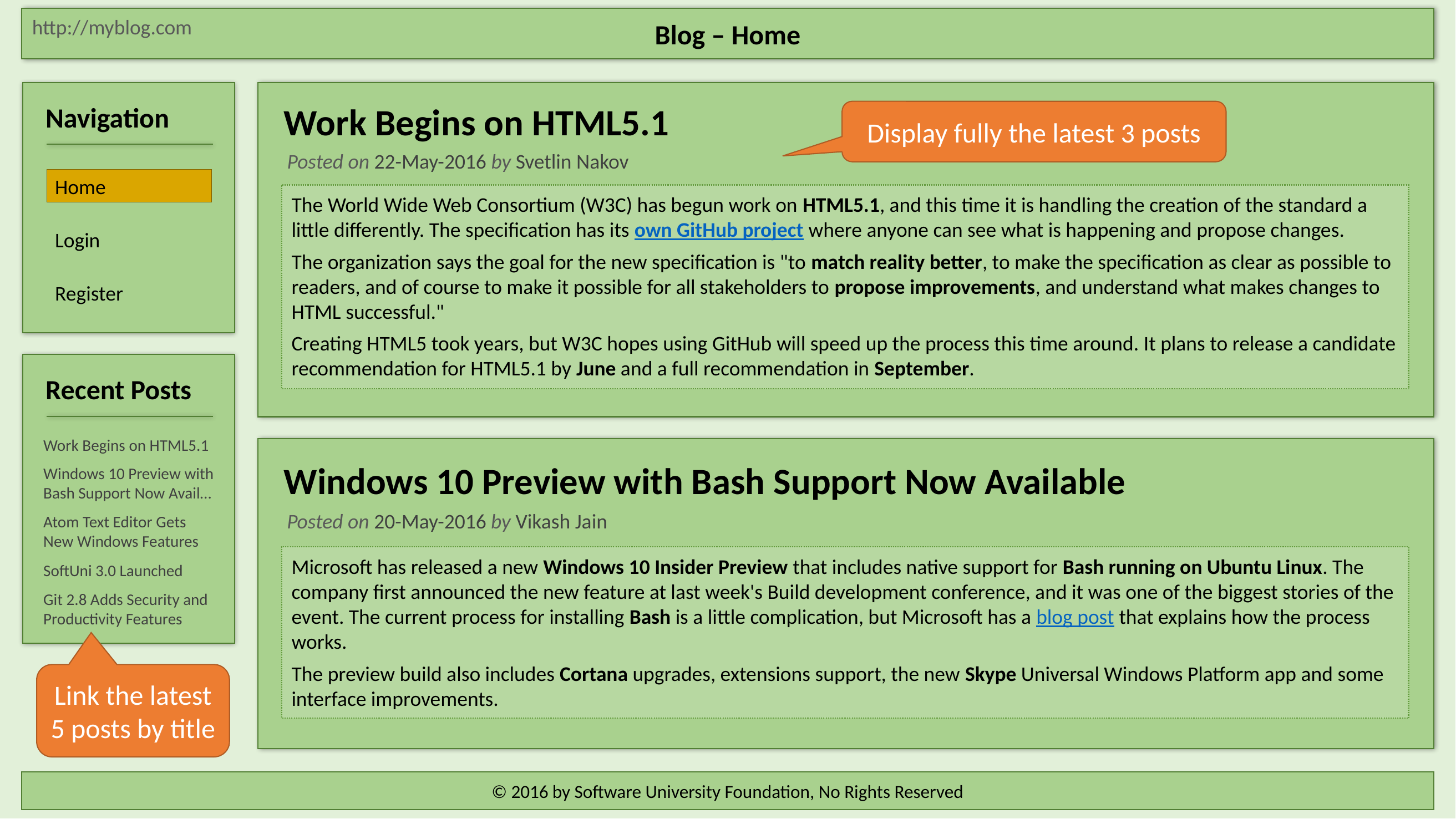

Blog – Home
http://myblog.com

Work Begins on HTML5.1
Navigation
Display fully the latest 3 posts
Posted on 22-May-2016 by Svetlin Nakov
Home
The World Wide Web Consortium (W3C) has begun work on HTML5.1, and this time it is handling the creation of the standard a little differently. The specification has its own GitHub project where anyone can see what is happening and propose changes.
The organization says the goal for the new specification is "to match reality better, to make the specification as clear as possible to readers, and of course to make it possible for all stakeholders to propose improvements, and understand what makes changes to HTML successful."
Creating HTML5 took years, but W3C hopes using GitHub will speed up the process this time around. It plans to release a candidate recommendation for HTML5.1 by June and a full recommendation in September.
Login
Register

Recent Posts
Work Begins on HTML5.1

Windows 10 Preview with Bash Support Now Available
Windows 10 Preview with
Bash Support Now Avail…
Posted on 20-May-2016 by Vikash Jain
Atom Text Editor Gets
New Windows Features
Microsoft has released a new Windows 10 Insider Preview that includes native support for Bash running on Ubuntu Linux. The company first announced the new feature at last week's Build development conference, and it was one of the biggest stories of the event. The current process for installing Bash is a little complication, but Microsoft has a blog post that explains how the process works.
The preview build also includes Cortana upgrades, extensions support, the new Skype Universal Windows Platform app and some interface improvements.

SoftUni 3.0 Launched
Git 2.8 Adds Security and Productivity Features
Link the latest 5 posts by title
© 2016 by Software University Foundation, No Rights Reserved